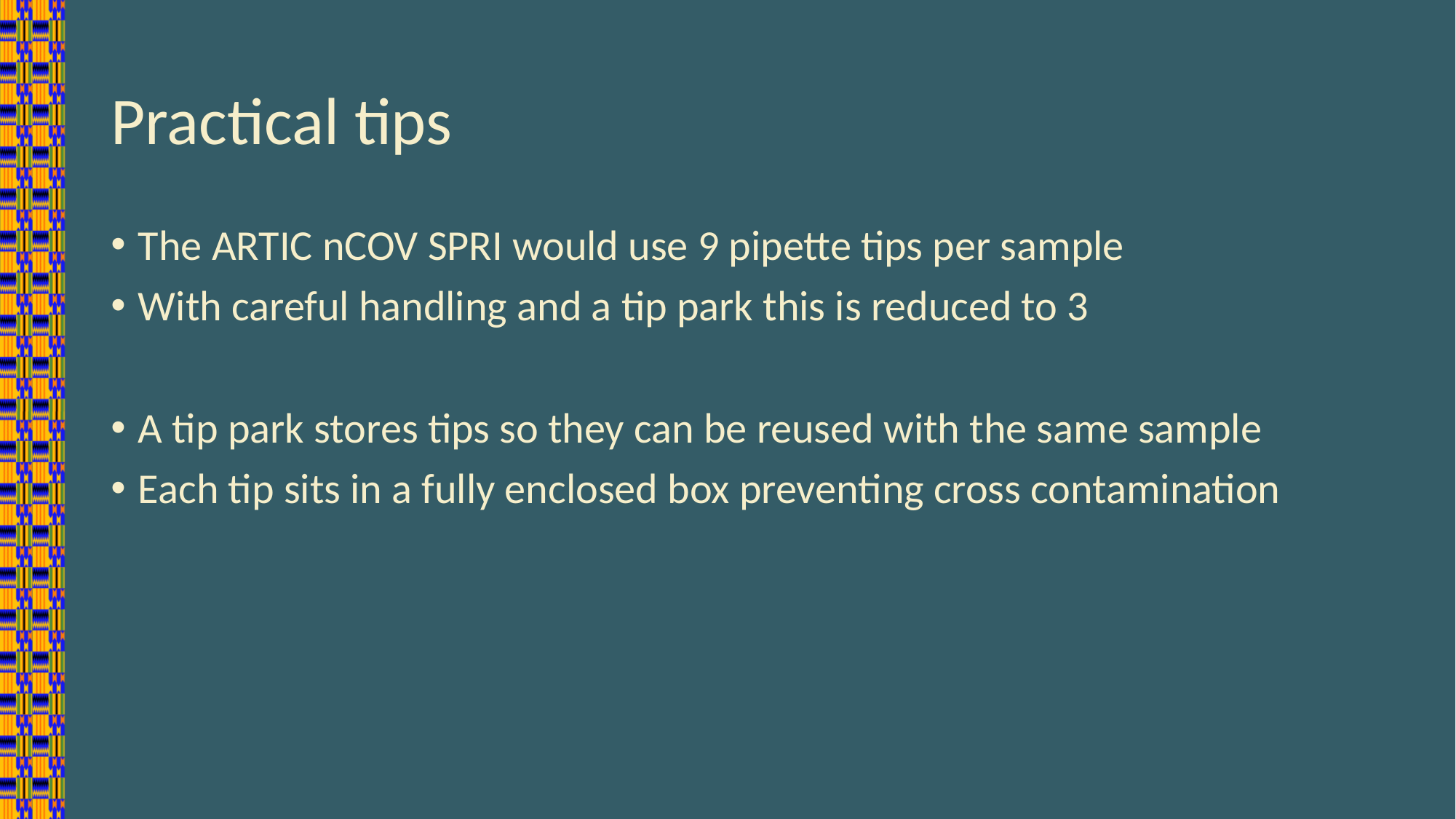

# Practical tips
The ARTIC nCOV SPRI would use 9 pipette tips per sample
With careful handling and a tip park this is reduced to 3

A tip park stores tips so they can be reused with the same sample
Each tip sits in a fully enclosed box preventing cross contamination